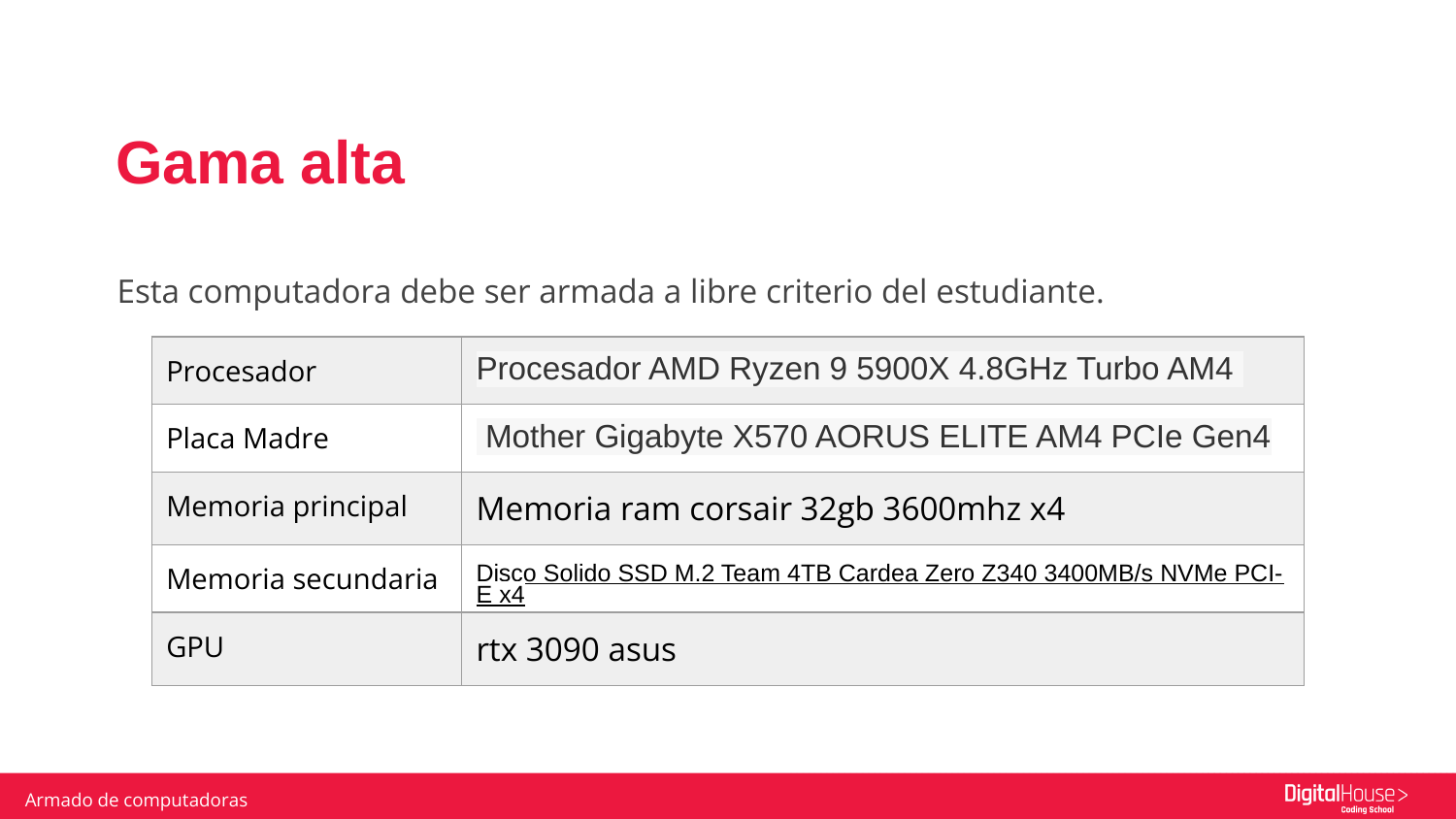

Gama alta
Esta computadora debe ser armada a libre criterio del estudiante.

| Procesador | Procesador AMD Ryzen 9 5900X 4.8GHz Turbo AM4 |
| --- | --- |
| Placa Madre | Mother Gigabyte X570 AORUS ELITE AM4 PCIe Gen4 |
| Memoria principal | Memoria ram corsair 32gb 3600mhz x4 |
| Memoria secundaria | Disco Solido SSD M.2 Team 4TB Cardea Zero Z340 3400MB/s NVMe PCI-E x4 |
| GPU | rtx 3090 asus |